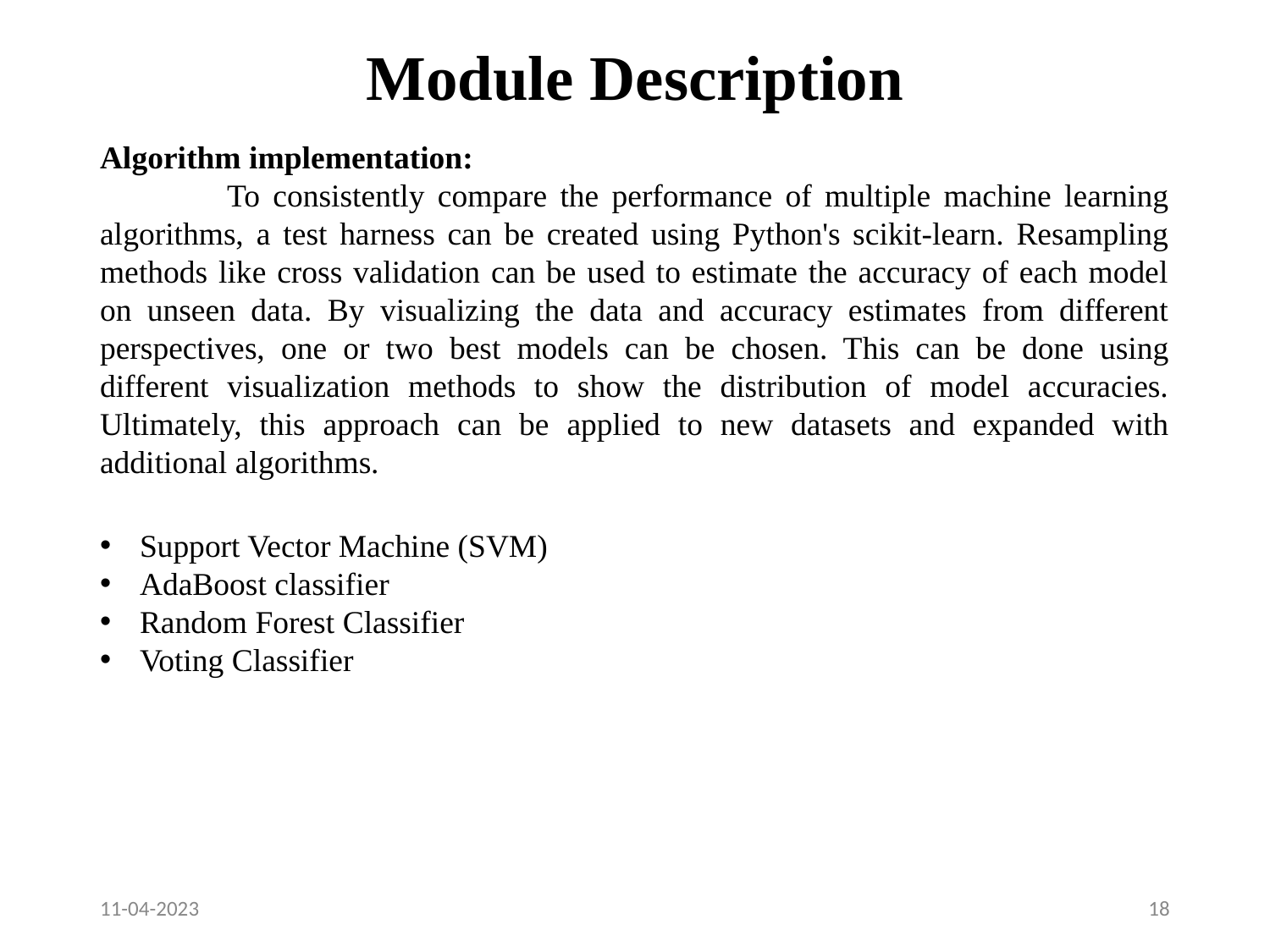

# Module Description
Algorithm implementation:
	To consistently compare the performance of multiple machine learning algorithms, a test harness can be created using Python's scikit-learn. Resampling methods like cross validation can be used to estimate the accuracy of each model on unseen data. By visualizing the data and accuracy estimates from different perspectives, one or two best models can be chosen. This can be done using different visualization methods to show the distribution of model accuracies. Ultimately, this approach can be applied to new datasets and expanded with additional algorithms.
Support Vector Machine (SVM)
AdaBoost classifier
Random Forest Classifier
Voting Classifier
11-04-2023
18